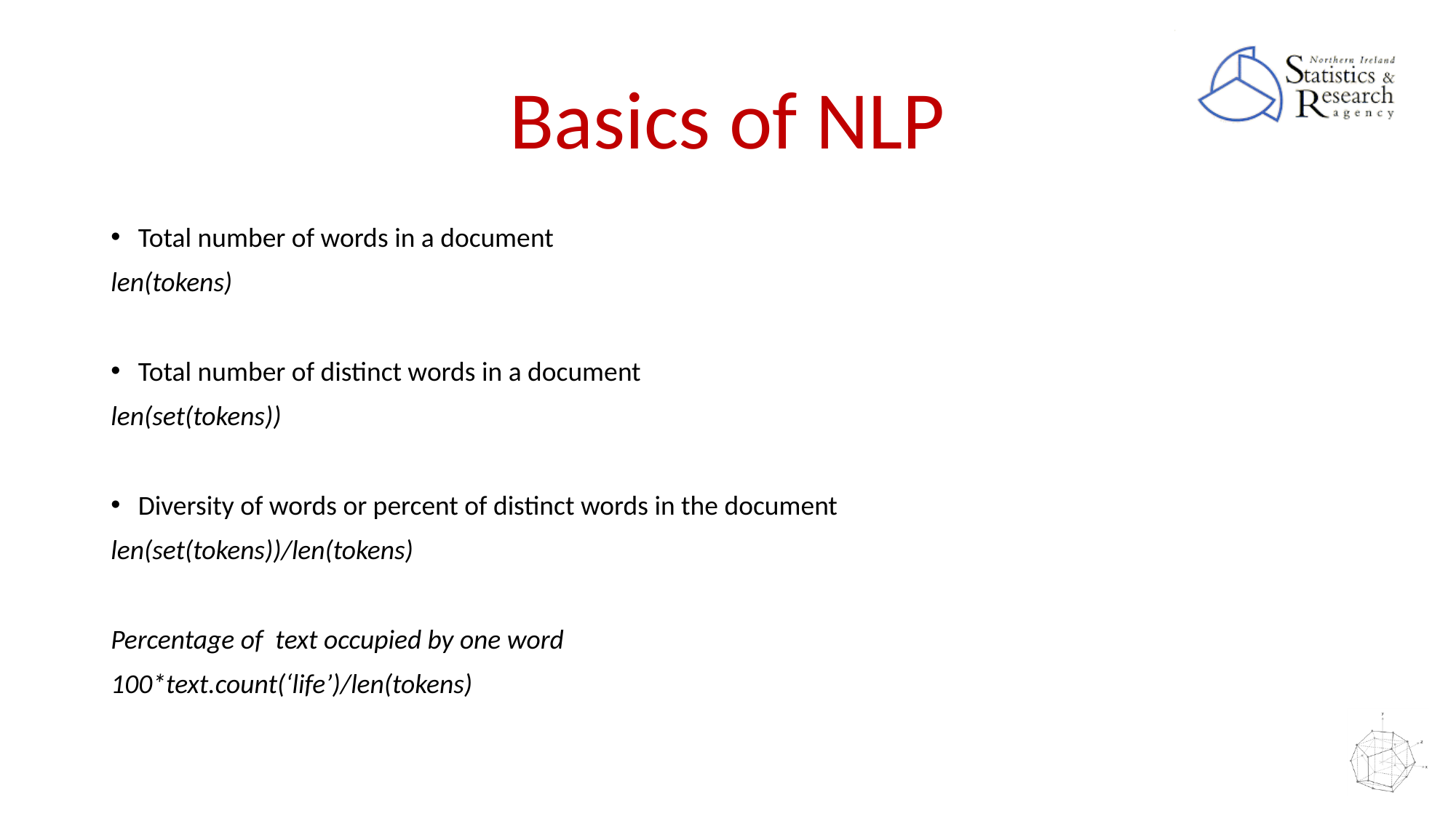

# Basics of NLP
Total number of words in a document
len(tokens)

Total number of distinct words in a document
len(set(tokens))

Diversity of words or percent of distinct words in the document
len(set(tokens))/len(tokens)

Percentage of  text occupied by one word
100*text.count(‘life’)/len(tokens)